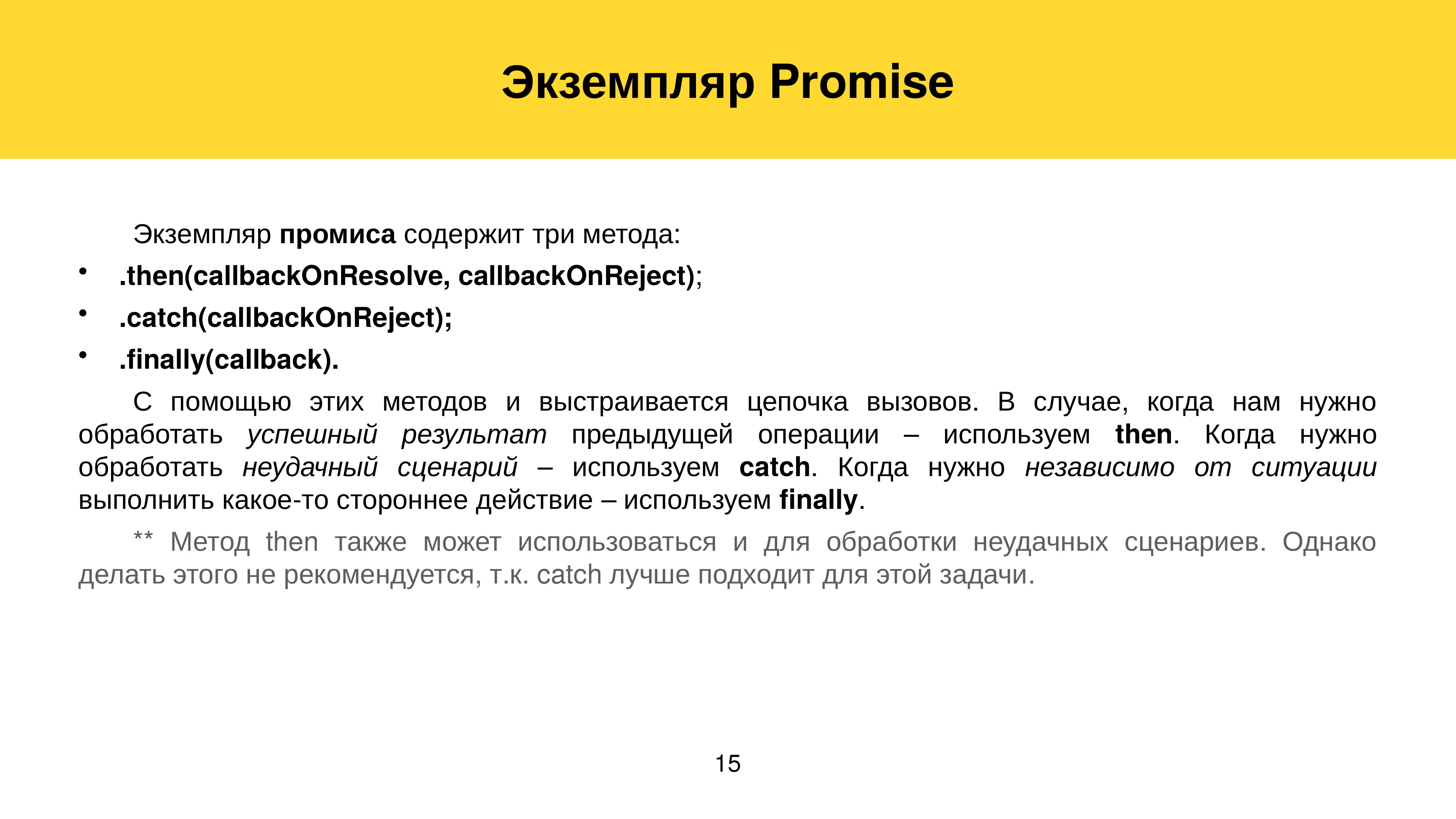

Экземпляр Promise
	Экземпляр промиса содержит три метода:
.then(callbackOnResolve, callbackOnReject);
.catch(callbackOnReject);
.finally(callback).
	С помощью этих методов и выстраивается цепочка вызовов. В случае, когда нам нужно обработать успешный результат предыдущей операции – используем then. Когда нужно обработать неудачный сценарий – используем catch. Когда нужно независимо от ситуации выполнить какое-то стороннее действие – используем finally.
	** Метод then также может использоваться и для обработки неудачных сценариев. Однако делать этого не рекомендуется, т.к. catch лучше подходит для этой задачи.
15